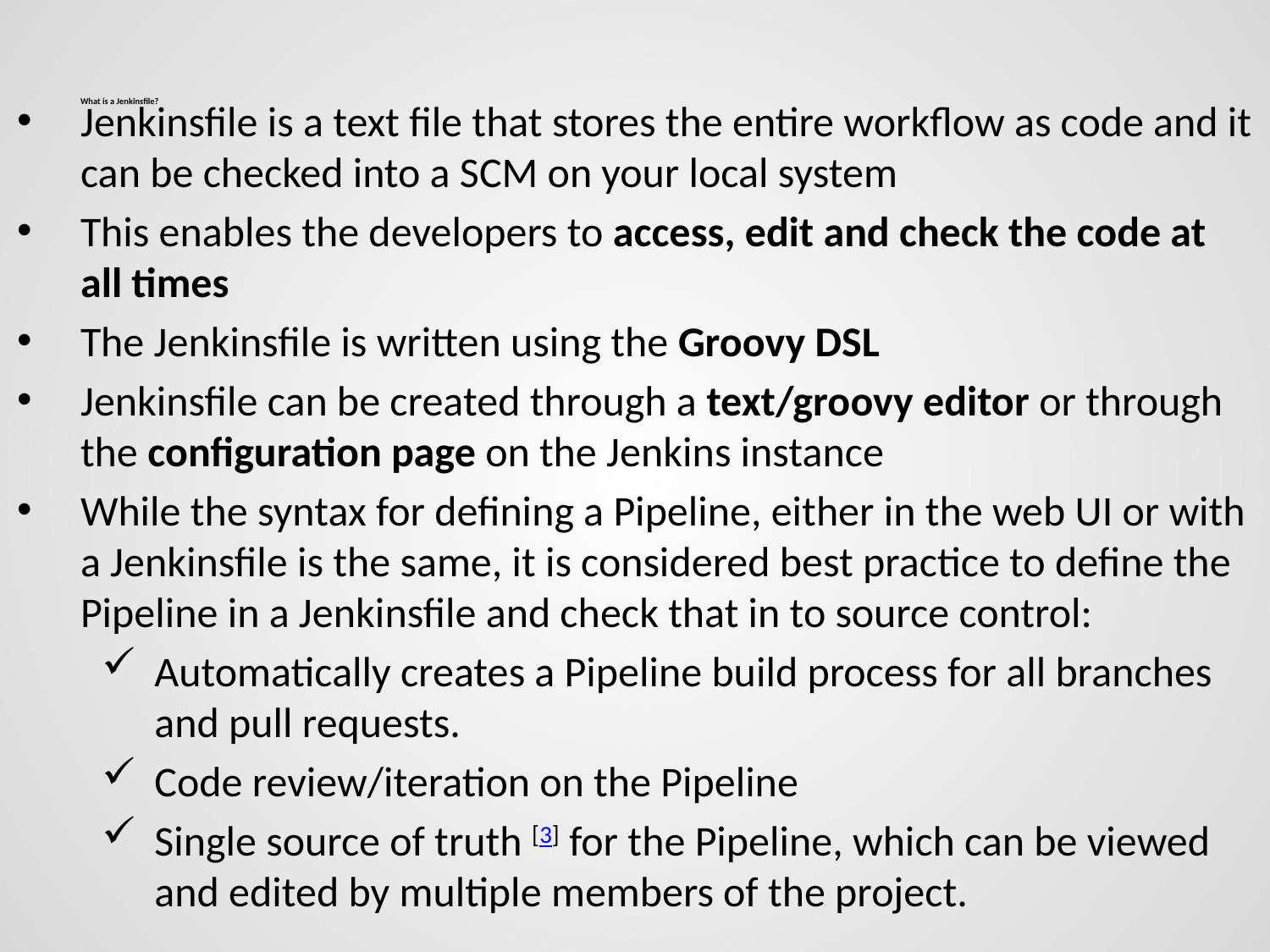

Jenkinsfile is a text file that stores the entire workflow as code and it can be checked into a SCM on your local system
This enables the developers to access, edit and check the code at all times
The Jenkinsfile is written using the Groovy DSL
Jenkinsfile can be created through a text/groovy editor or through the configuration page on the Jenkins instance
While the syntax for defining a Pipeline, either in the web UI or with a Jenkinsfile is the same, it is considered best practice to define the Pipeline in a Jenkinsfile and check that in to source control:
Automatically creates a Pipeline build process for all branches and pull requests.
Code review/iteration on the Pipeline
Single source of truth [3] for the Pipeline, which can be viewed and edited by multiple members of the project.

# What is a Jenkinsfile?